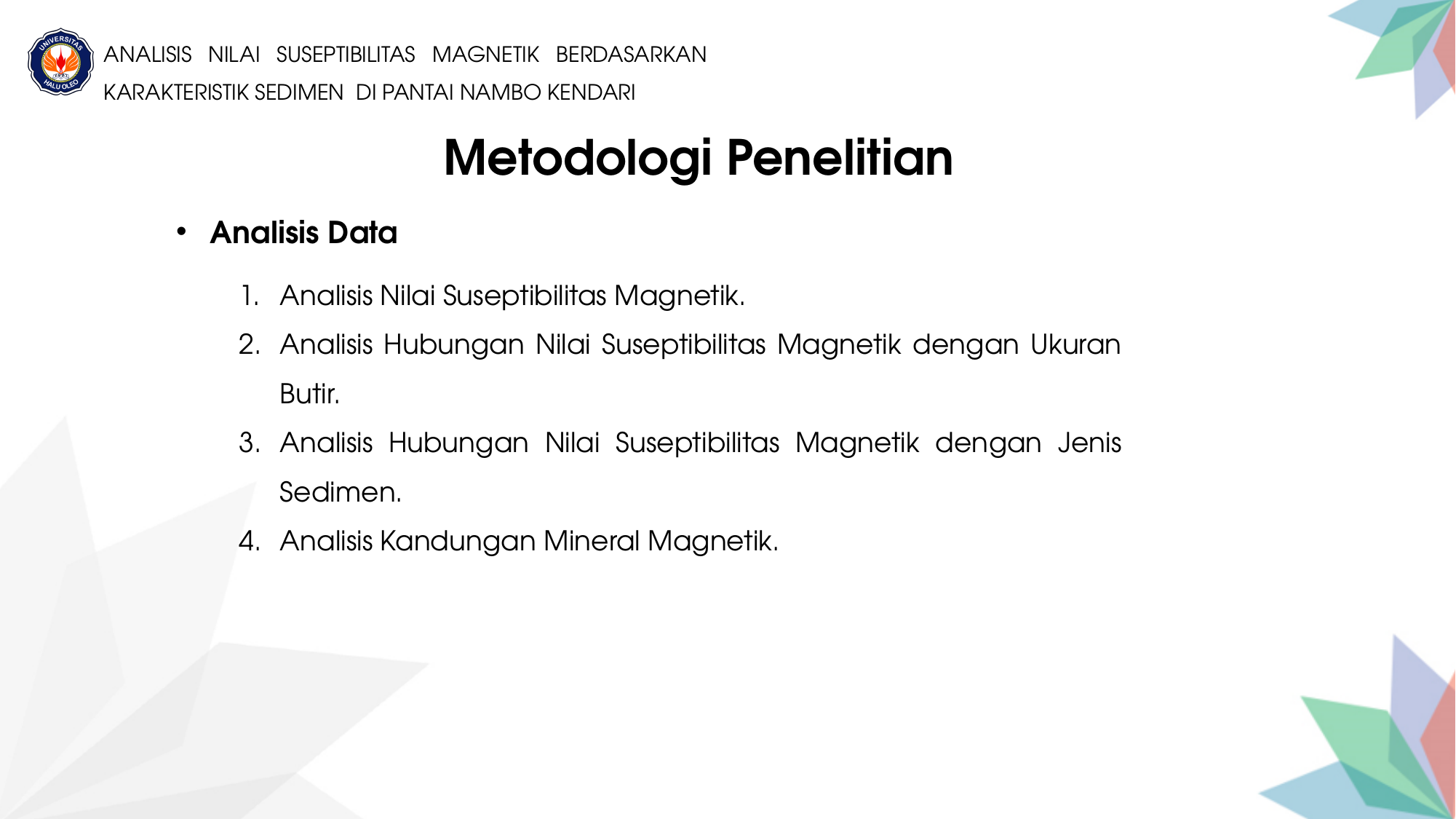

Metodologi Penelitian
Analisis Data
Analisis Nilai Suseptibilitas Magnetik.
Analisis Hubungan Nilai Suseptibilitas Magnetik dengan Ukuran Butir.
Analisis Hubungan Nilai Suseptibilitas Magnetik dengan Jenis Sedimen.
Analisis Kandungan Mineral Magnetik.